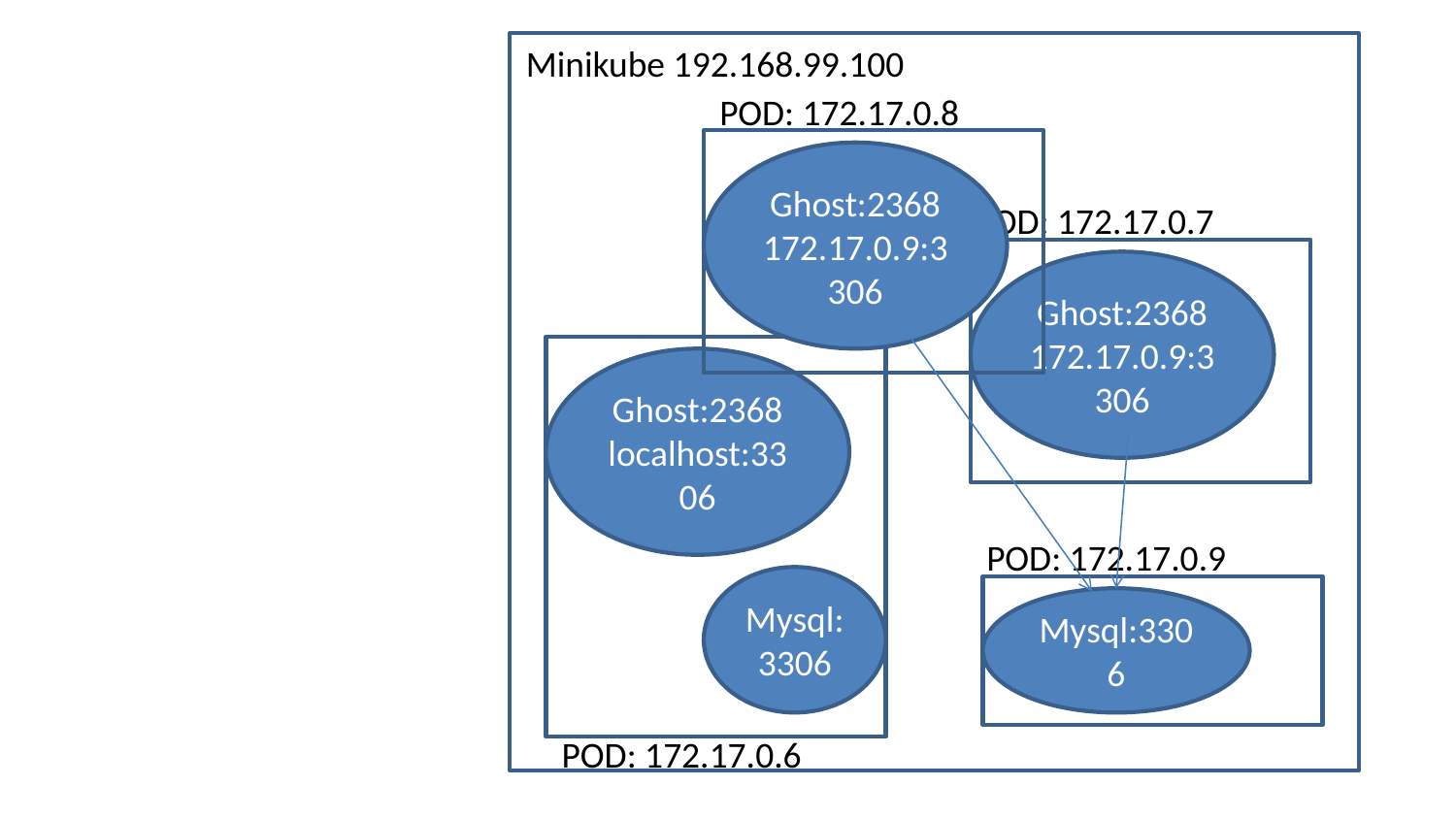

Minikube 192.168.99.100
POD: 172.17.0.8

Ghost:2368
172.17.0.9:3306
POD: 172.17.0.7

Ghost:2368
172.17.0.9:3306

Ghost:2368
localhost:3306
POD: 172.17.0.9
Mysql:3306

Mysql:3306
POD: 172.17.0.6